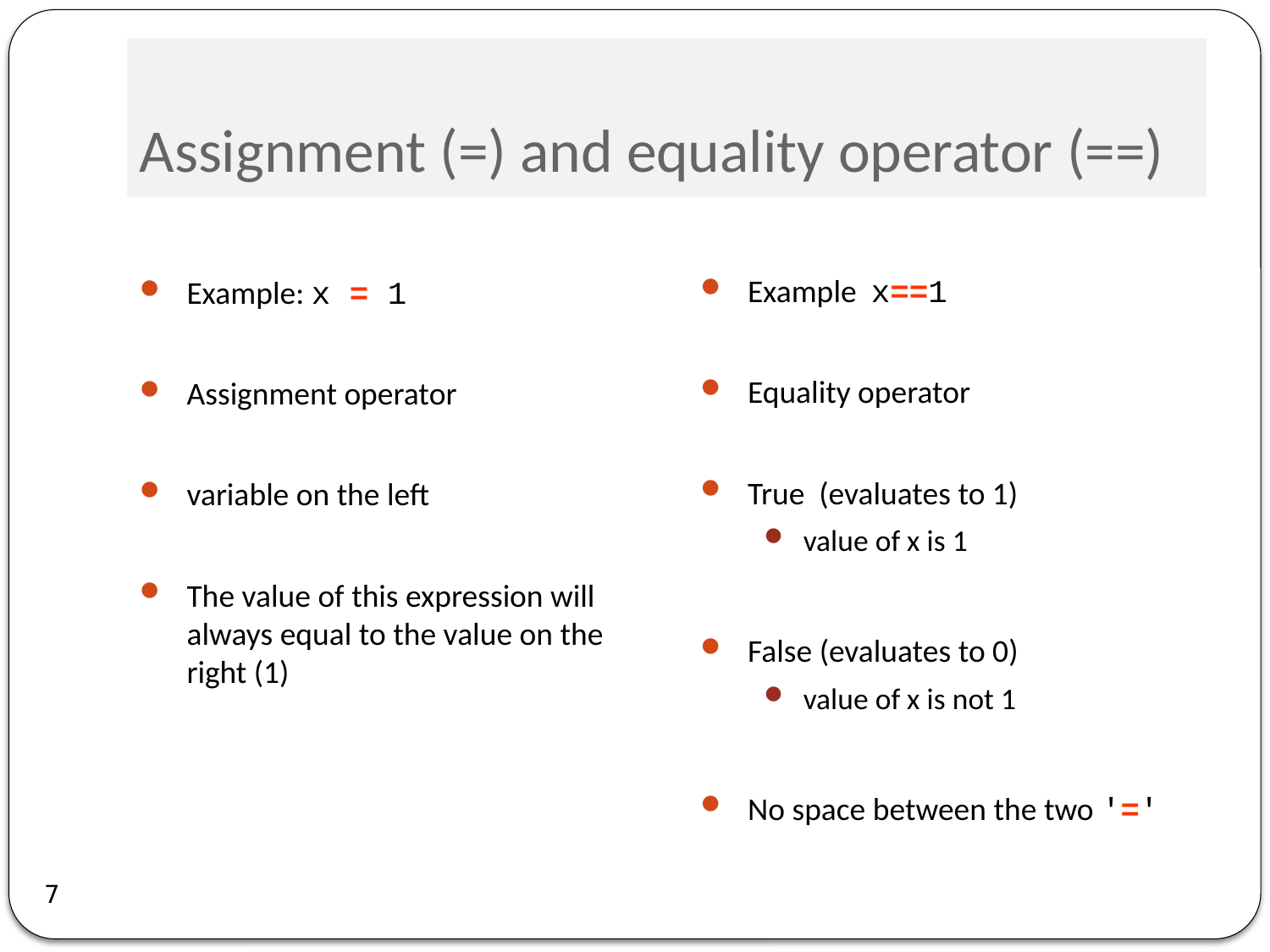

# Assignment (=) and equality operator (==)
Example  x==1

Equality operator

True  (evaluates to 1)
value of x is 1

False (evaluates to 0)
value of x is not 1

No space between the two '='

Example: x = 1

Assignment operator

variable on the left

The value of this expression will always equal to the value on the right (1)
7